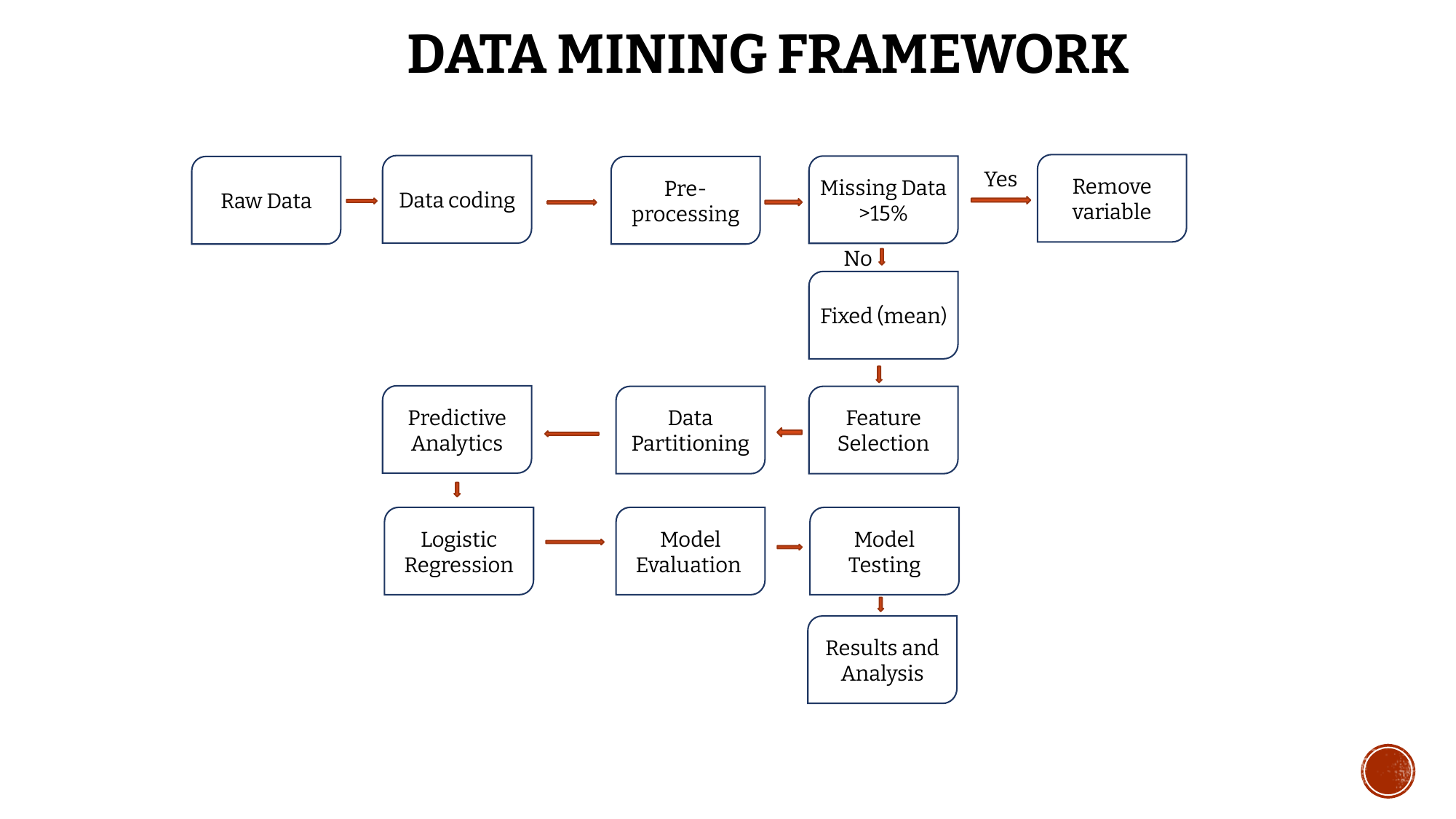

Data Mining Framework

Remove variable
Data coding
Missing Data >15%
Pre-processing
Raw Data
Yes

No

Fixed (mean)

Predictive Analytics
Data Partitioning
Feature Selection

Logistic Regression
Model Evaluation
Model Testing

Results and Analysis